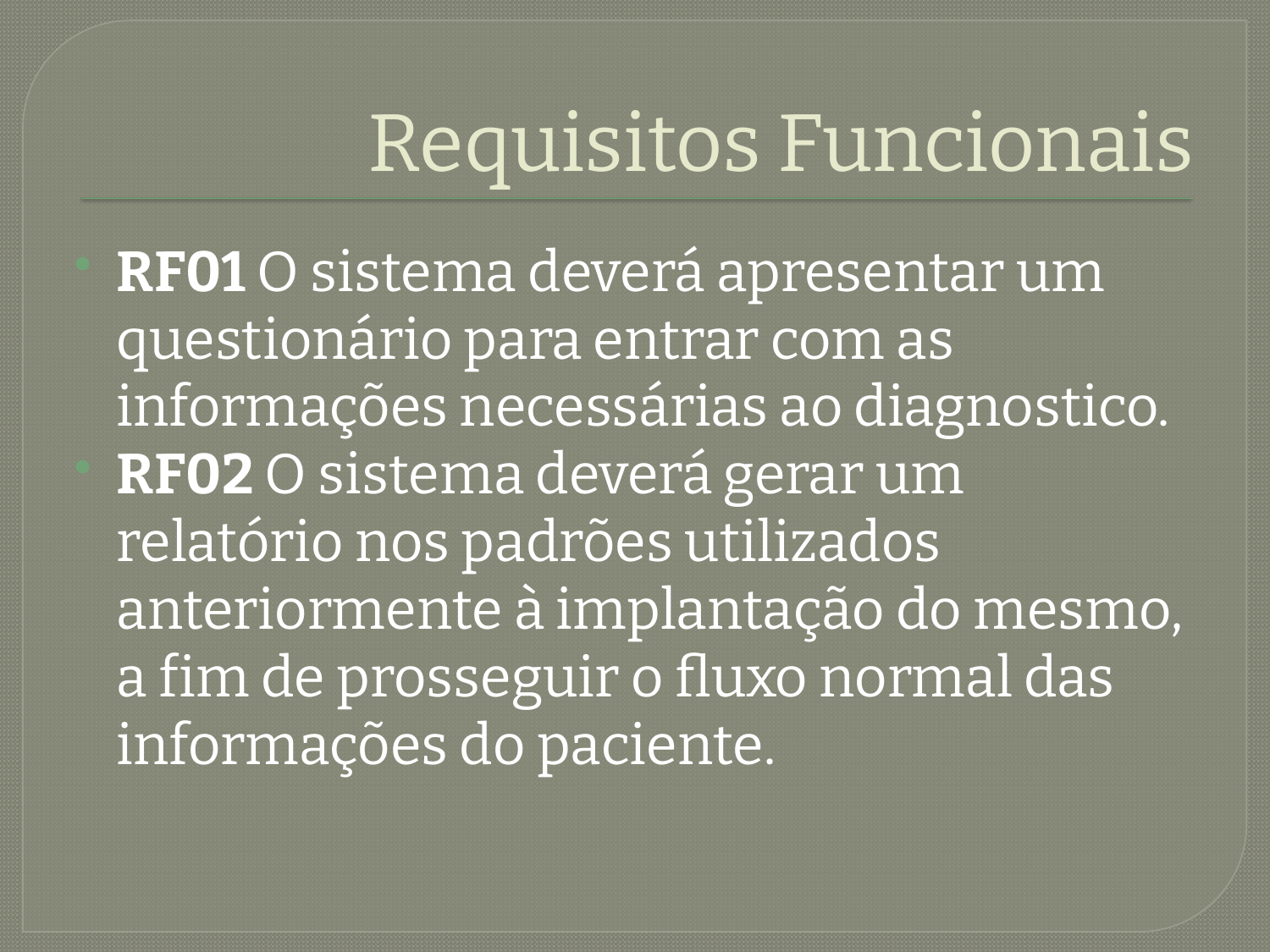

# Requisitos Funcionais
RF01 O sistema deverá apresentar um questionário para entrar com as informações necessárias ao diagnostico.
RF02 O sistema deverá gerar um relatório nos padrões utilizados anteriormente à implantação do mesmo, a fim de prosseguir o fluxo normal das informações do paciente.